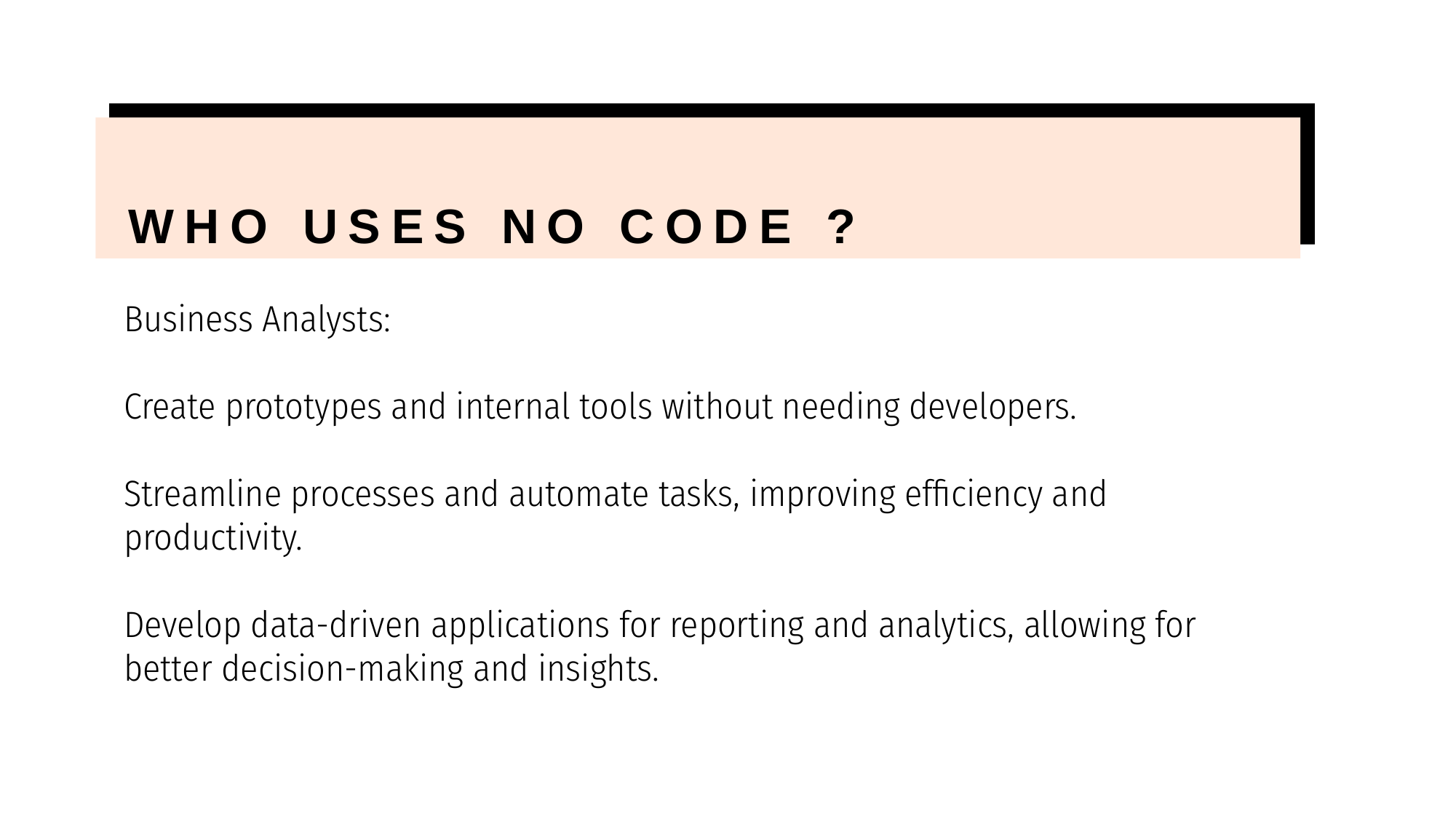

# Who uses no code ?
Business Analysts:

Create prototypes and internal tools without needing developers.

Streamline processes and automate tasks, improving efficiency and productivity.

Develop data-driven applications for reporting and analytics, allowing for better decision-making and insights.